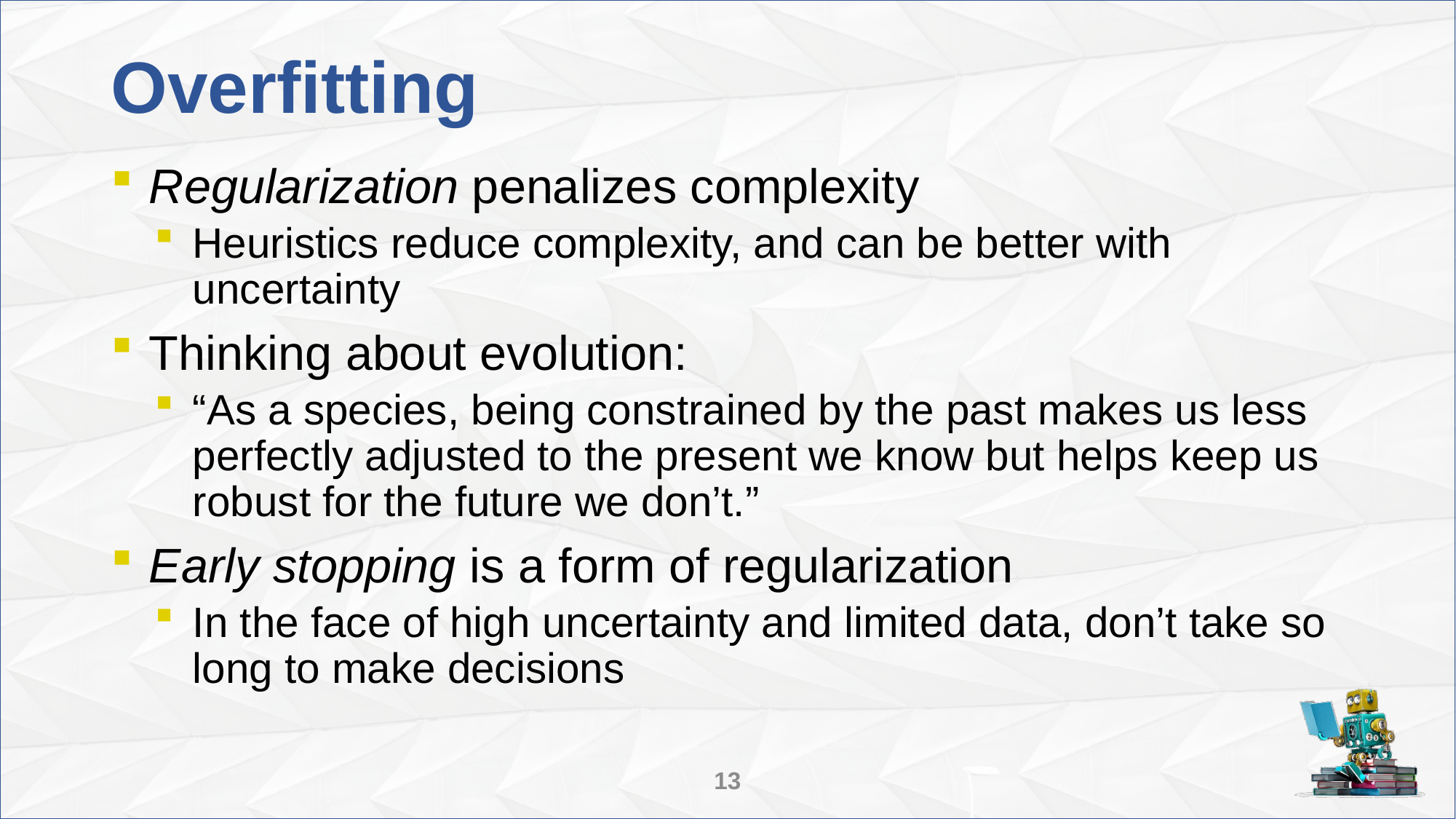

# Overfitting
Regularization penalizes complexity
Heuristics reduce complexity, and can be better with uncertainty
Thinking about evolution:
“As a species, being constrained by the past makes us less perfectly adjusted to the present we know but helps keep us robust for the future we don’t.”
Early stopping is a form of regularization
In the face of high uncertainty and limited data, don’t take so long to make decisions
13